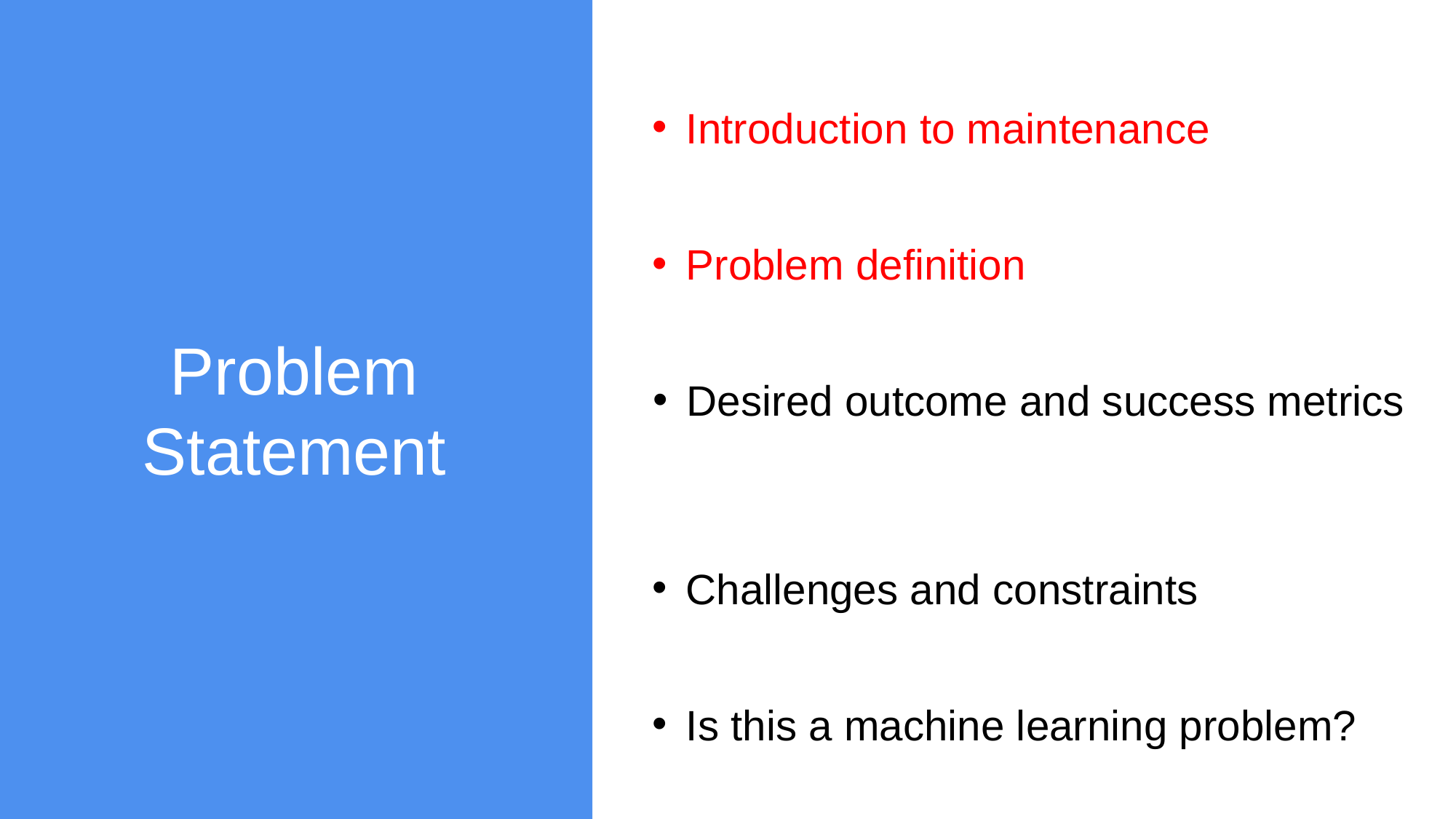

Introduction to maintenance

Problem definition
Problem Statement
Desired outcome and success metrics
Challenges and constraints
Is this a machine learning problem?